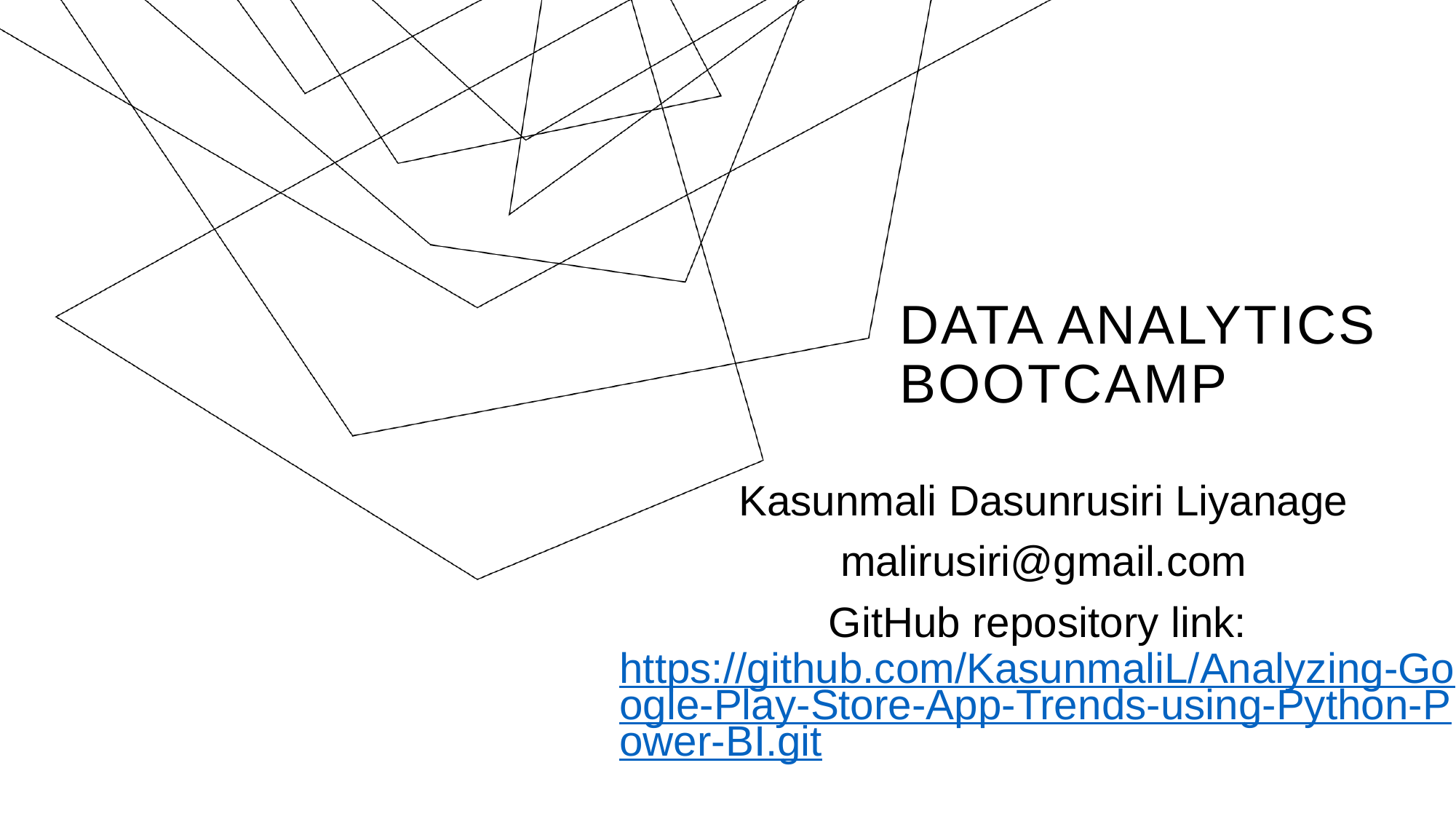

# Data Analytics Bootcamp
Kasunmali Dasunrusiri Liyanage
malirusiri@gmail.com
GitHub repository link: https://github.com/KasunmaliL/Analyzing-Google-Play-Store-App-Trends-using-Python-Power-BI.git